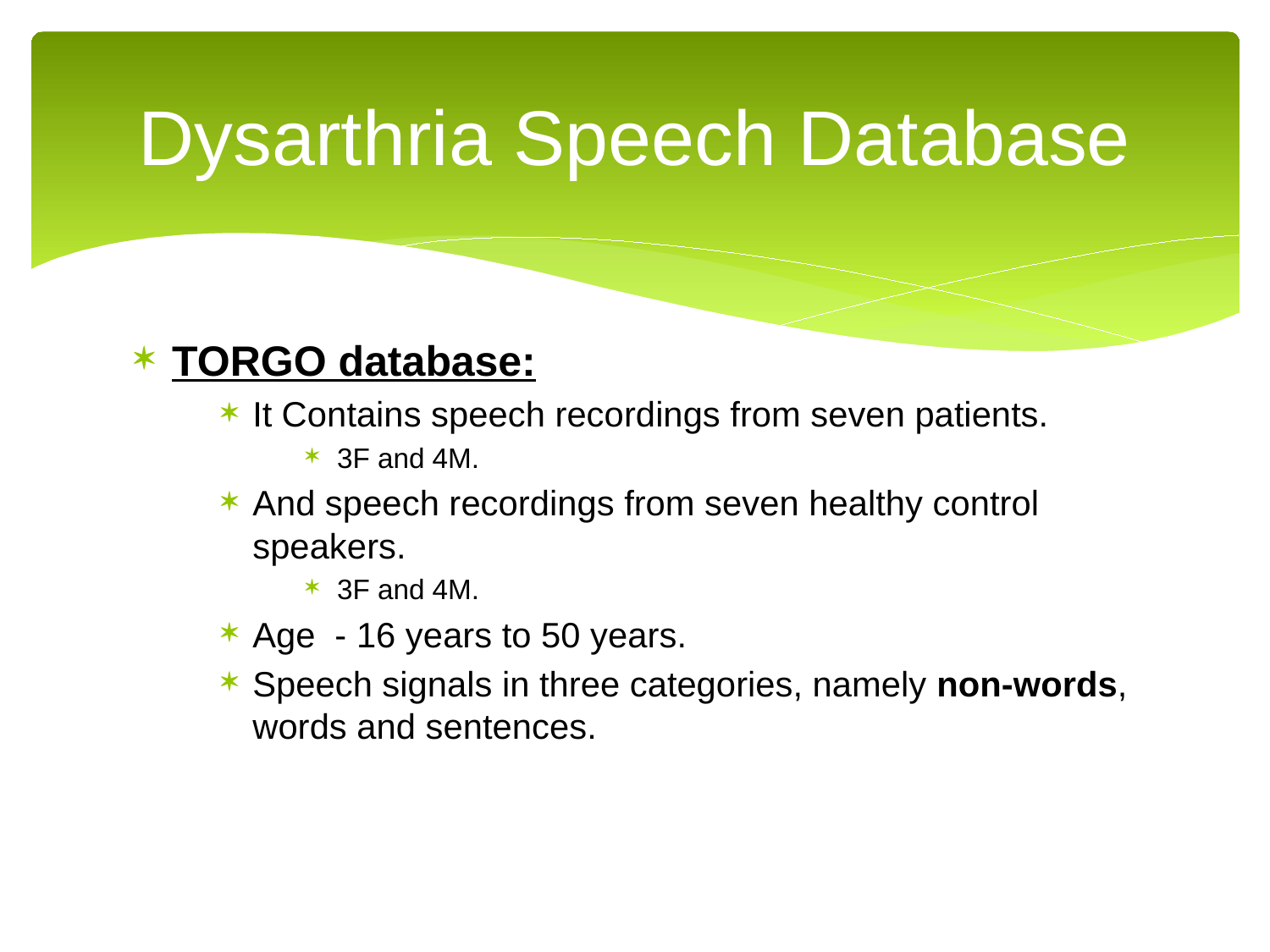

# Dysarthria Speech Database
TORGO database:
It Contains speech recordings from seven patients.
3F and 4M.
And speech recordings from seven healthy control speakers.
3F and 4M.
Age  - 16 years to 50 years.
Speech signals in three categories, namely non-words, words and sentences.